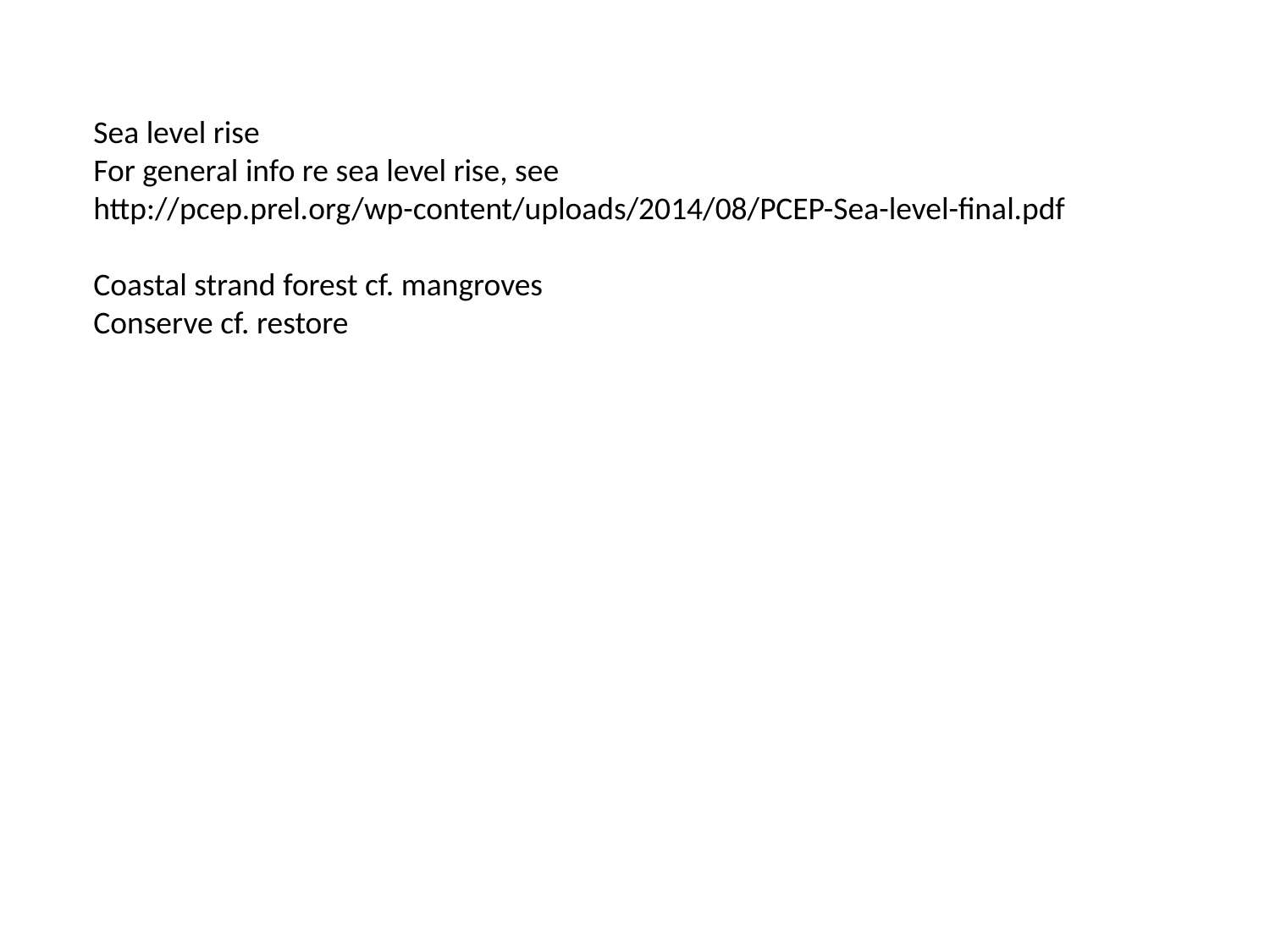

Sea level rise
For general info re sea level rise, see
http://pcep.prel.org/wp-content/uploads/2014/08/PCEP-Sea-level-final.pdf

Coastal strand forest cf. mangroves
Conserve cf. restore